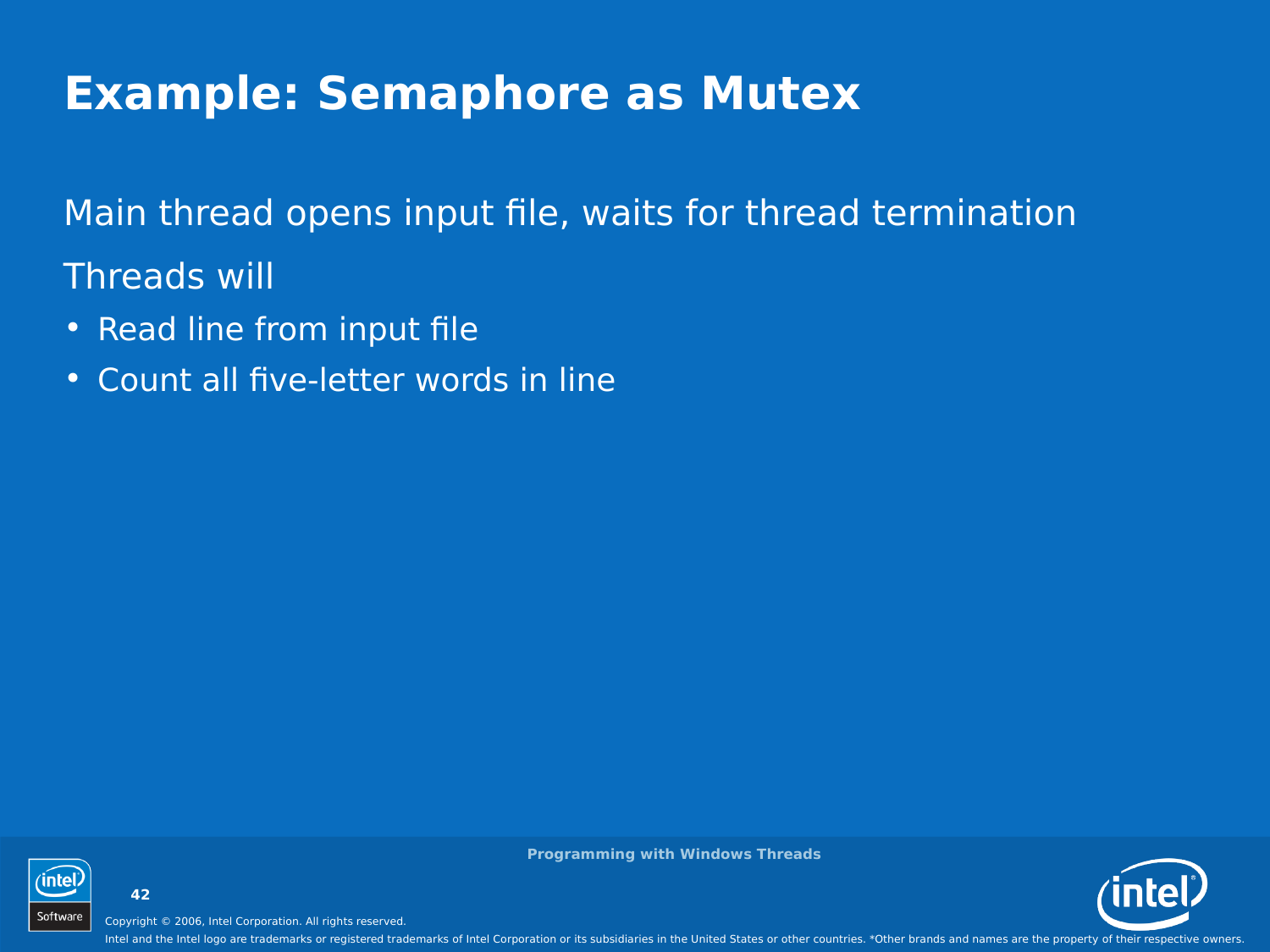

# Example: Semaphore as Mutex
Main thread opens input file, waits for thread termination
Threads will
Read line from input file
Count all five-letter words in line
Programming with Windows Threads
42